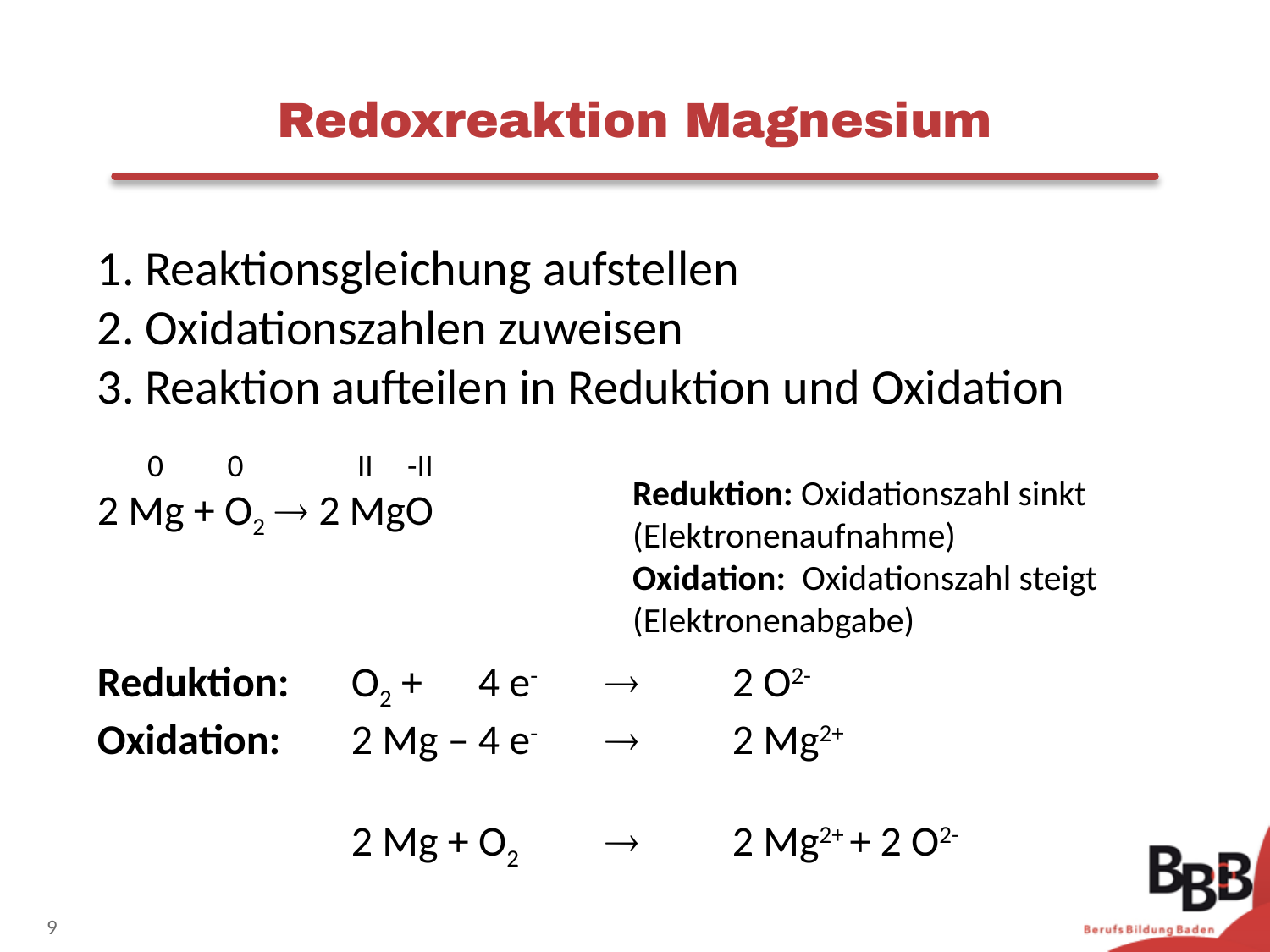

# Redoxreaktion Magnesium
Reaktionsgleichung aufstellen
Oxidationszahlen zuweisen
Reaktion aufteilen in Reduktion und Oxidation
0
0
II
-II
Reduktion: Oxidationszahl sinkt (Elektronenaufnahme)
Oxidation:  Oxidationszahl steigt (Elektronenabgabe)
2 Mg + O2 → 2 MgO
Reduktion:	O2 +	4 e-	→	2 O2-
Oxidation:	2 Mg –	4 e-	→	2 Mg2+

		2 Mg + O2	→	2 Mg2+ + 2 O2-
9